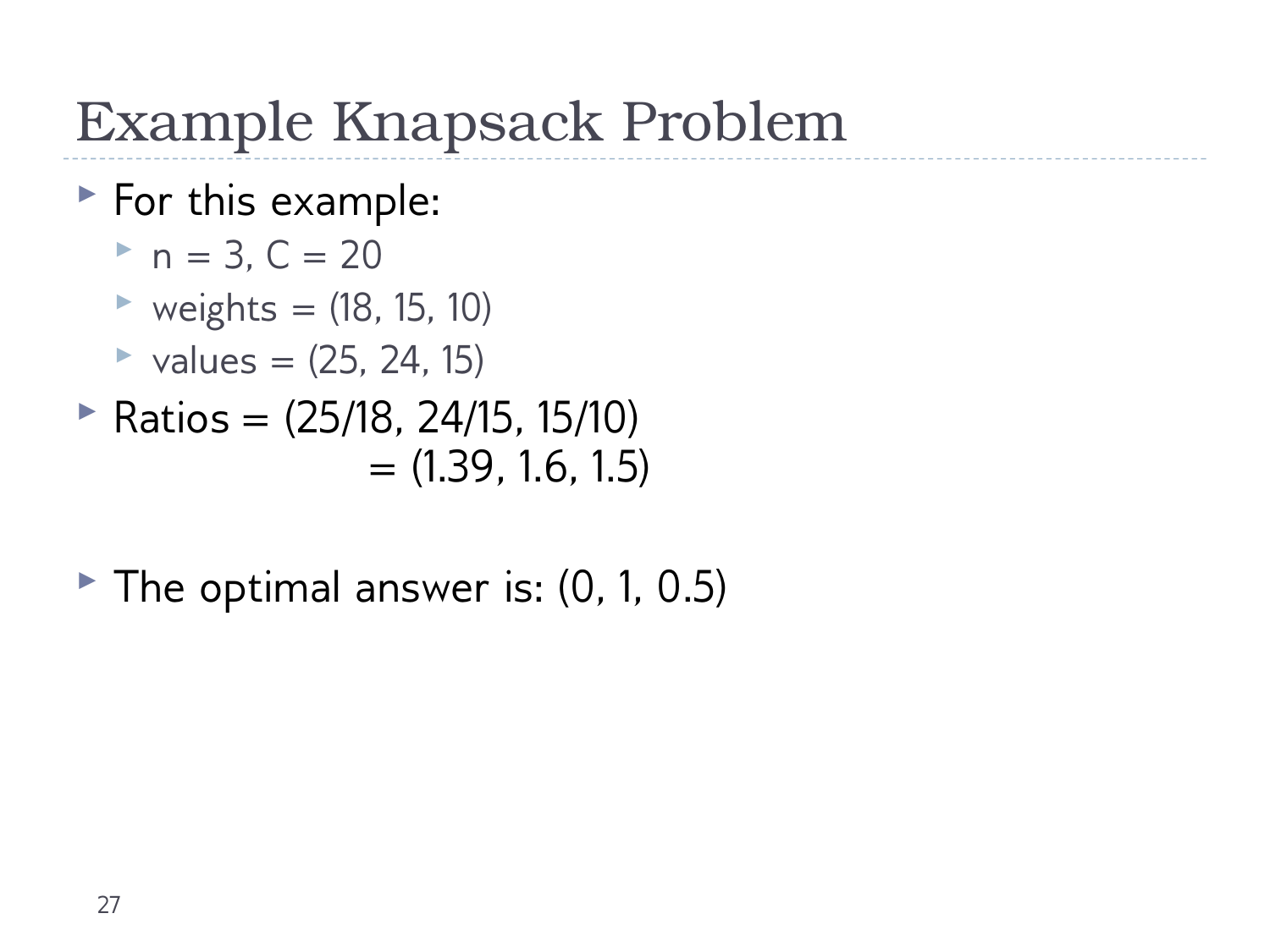

# Example Knapsack Problem
For this example:
n = 3, C = 20
weights = (18, 15, 10)
values = (25, 24, 15)
Ratios	= (25/18, 24/15, 15/10)
           	= (1.39, 1.6, 1.5)

The optimal answer is: (0, 1, 0.5)
27